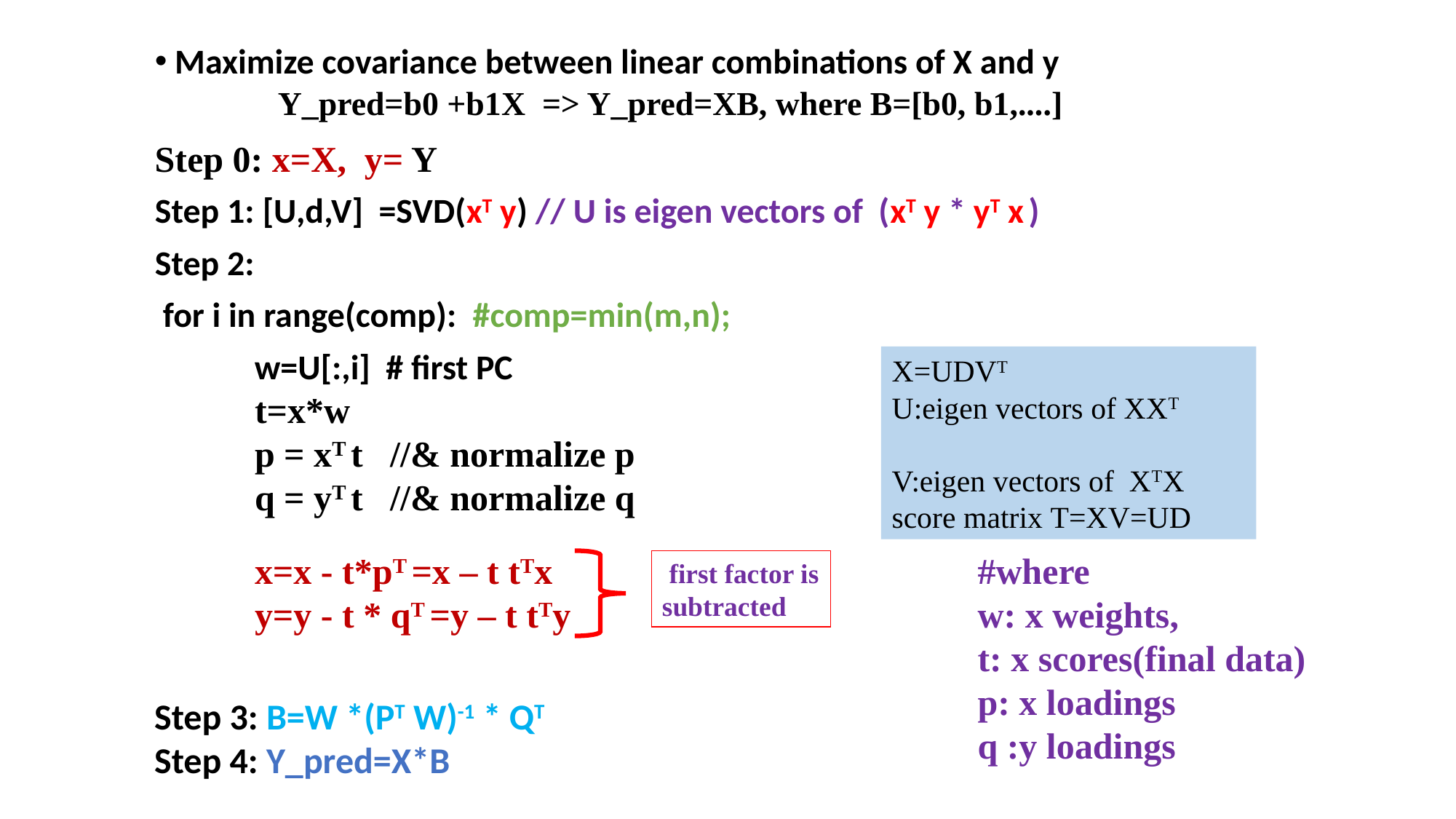

Maximize covariance between linear combinations of X and y

Step 1: [U,d,V]  =SVD(xT y) // U is eigen vectors of  (xT y * yT x )
Step 2:
 for i in range(comp):  #comp=min(m,n);
    w=U[:,i]  # first PC

Y_pred=b0 +b1X  => Y_pred=XB, where B=[b0, b1,....]
Step 0: x=X,  y= Y
X=UDVT
U:eigen vectors of XXT

V:eigen vectors of  XTX
score matrix T=XV=UD
 t=x*w
 p = xT t   //& normalize p
 q = yT t   //& normalize q
 x=x - t*pT =x – t tTx
 y=y - t * qT =y – t tTy
 first factor is subtracted

 #where
 w: x weights,
 t: x scores(final data)
 p: x loadings
 q :y loadings
Step 3: B=W *(PT W)-1 * QT
Step 4: Y_pred=X*B